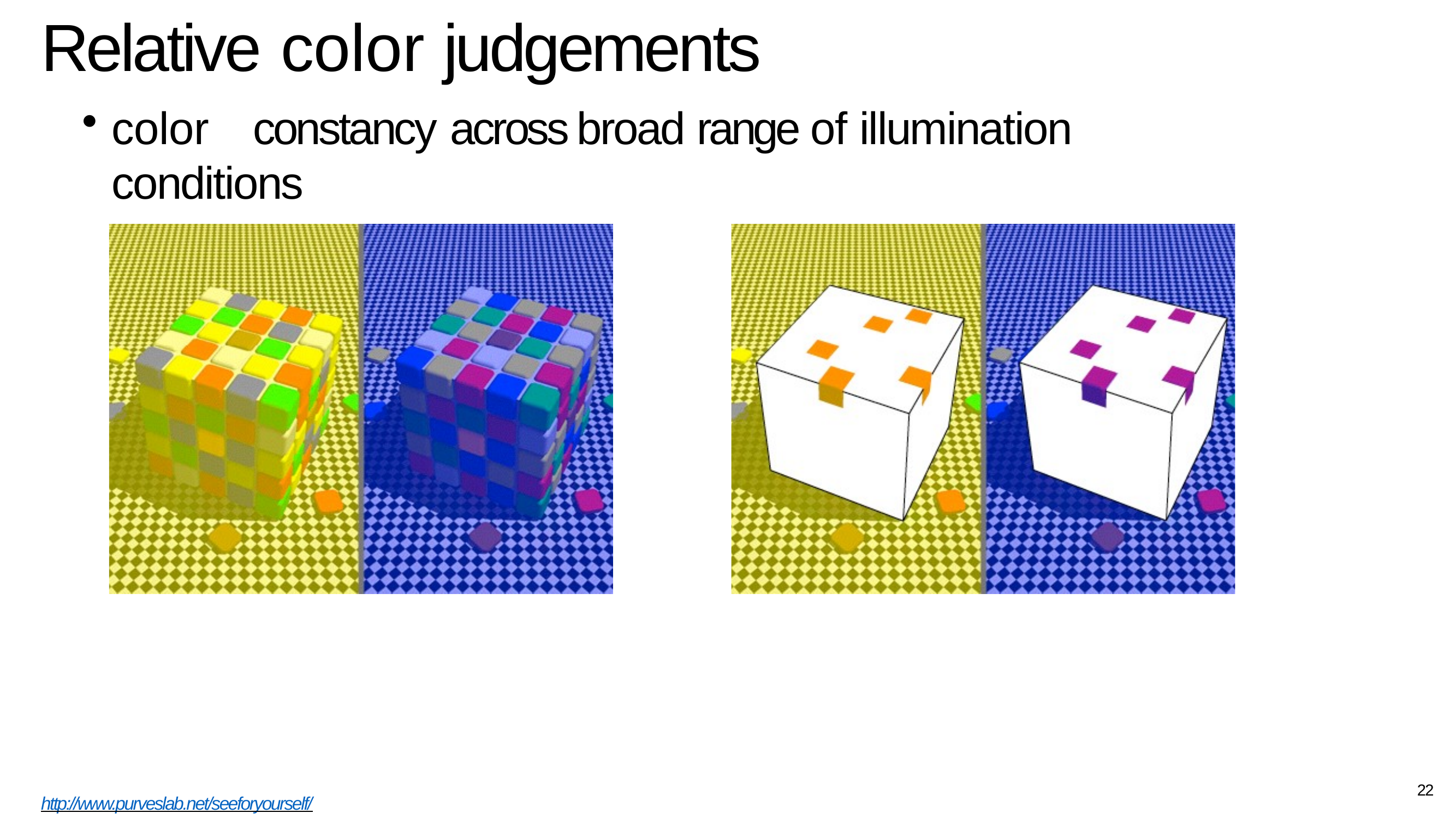

# Relative color judgements
color	constancy across	broad	range of illumination conditions

22
http://www.purveslab.net/seeforyourself/